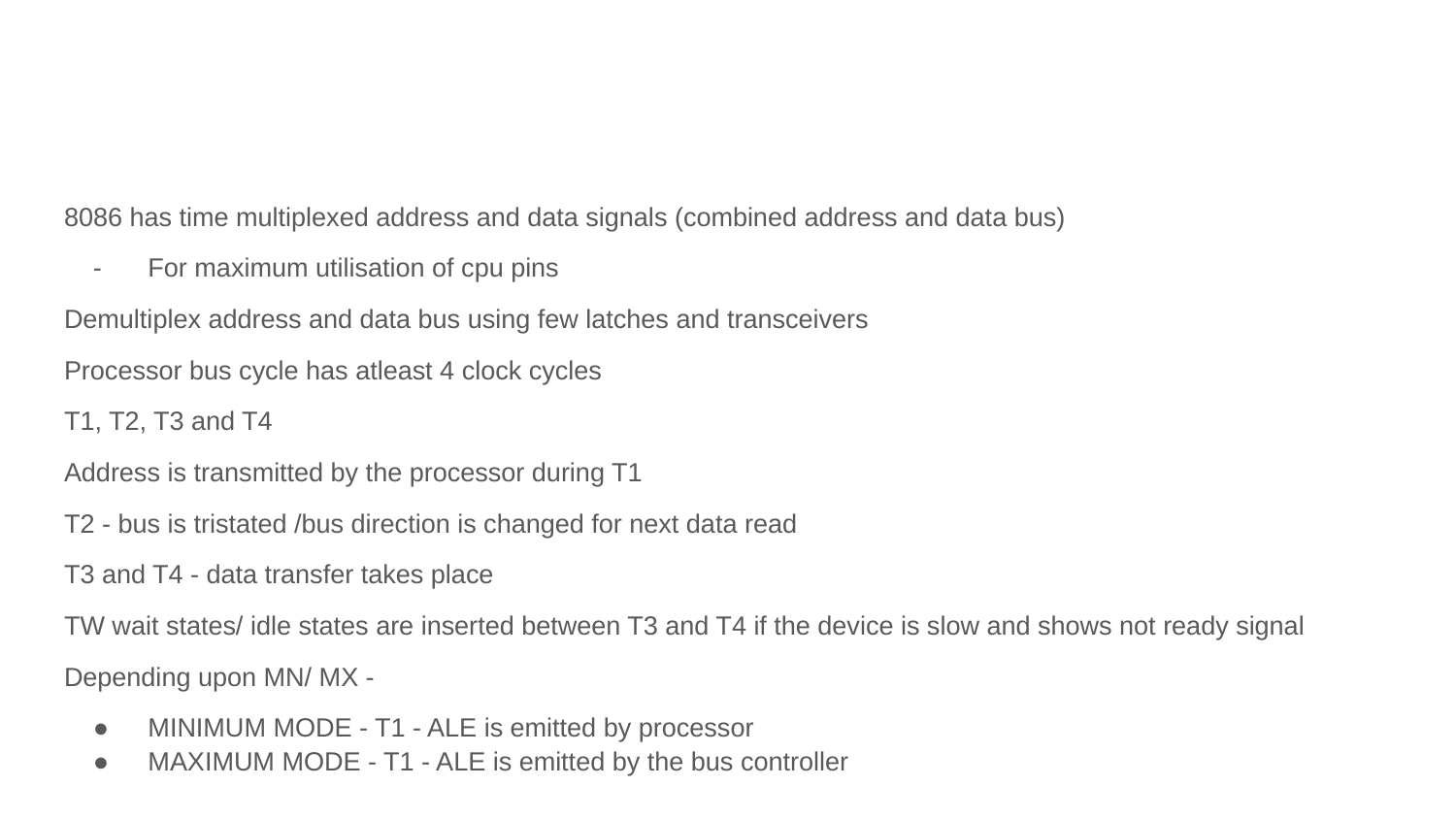

#
8086 has time multiplexed address and data signals (combined address and data bus)
For maximum utilisation of cpu pins
Demultiplex address and data bus using few latches and transceivers
Processor bus cycle has atleast 4 clock cycles
T1, T2, T3 and T4
Address is transmitted by the processor during T1
T2 - bus is tristated /bus direction is changed for next data read
T3 and T4 - data transfer takes place
TW wait states/ idle states are inserted between T3 and T4 if the device is slow and shows not ready signal
Depending upon MN/ MX -
MINIMUM MODE - T1 - ALE is emitted by processor
MAXIMUM MODE - T1 - ALE is emitted by the bus controller